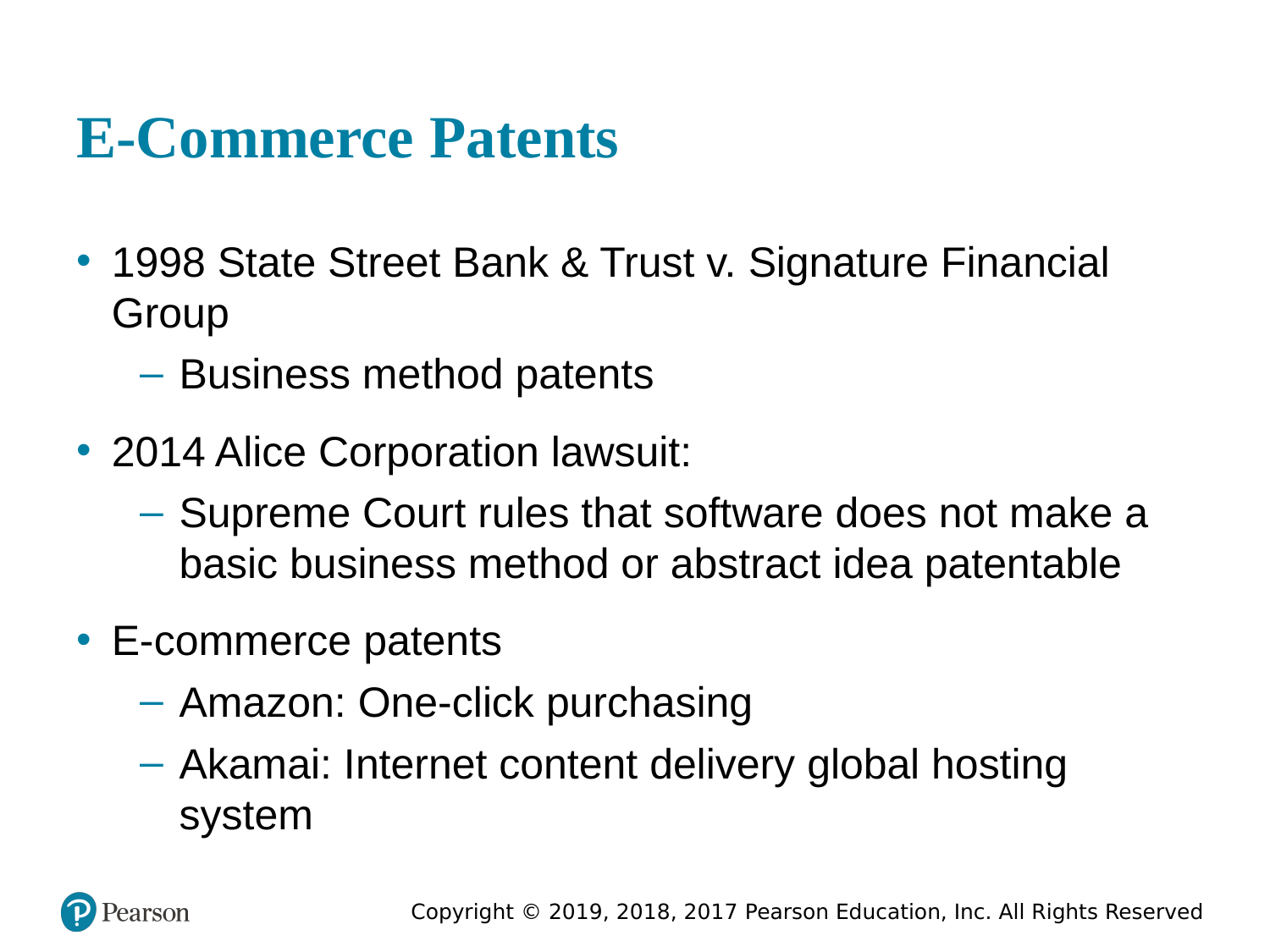

# E-Commerce Patents
1998 State Street Bank & Trust v. Signature Financial Group
Business method patents
2014 Alice Corporation lawsuit:
Supreme Court rules that software does not make a basic business method or abstract idea patentable
E-commerce patents
Amazon: One-click purchasing
Akamai: Internet content delivery global hosting system